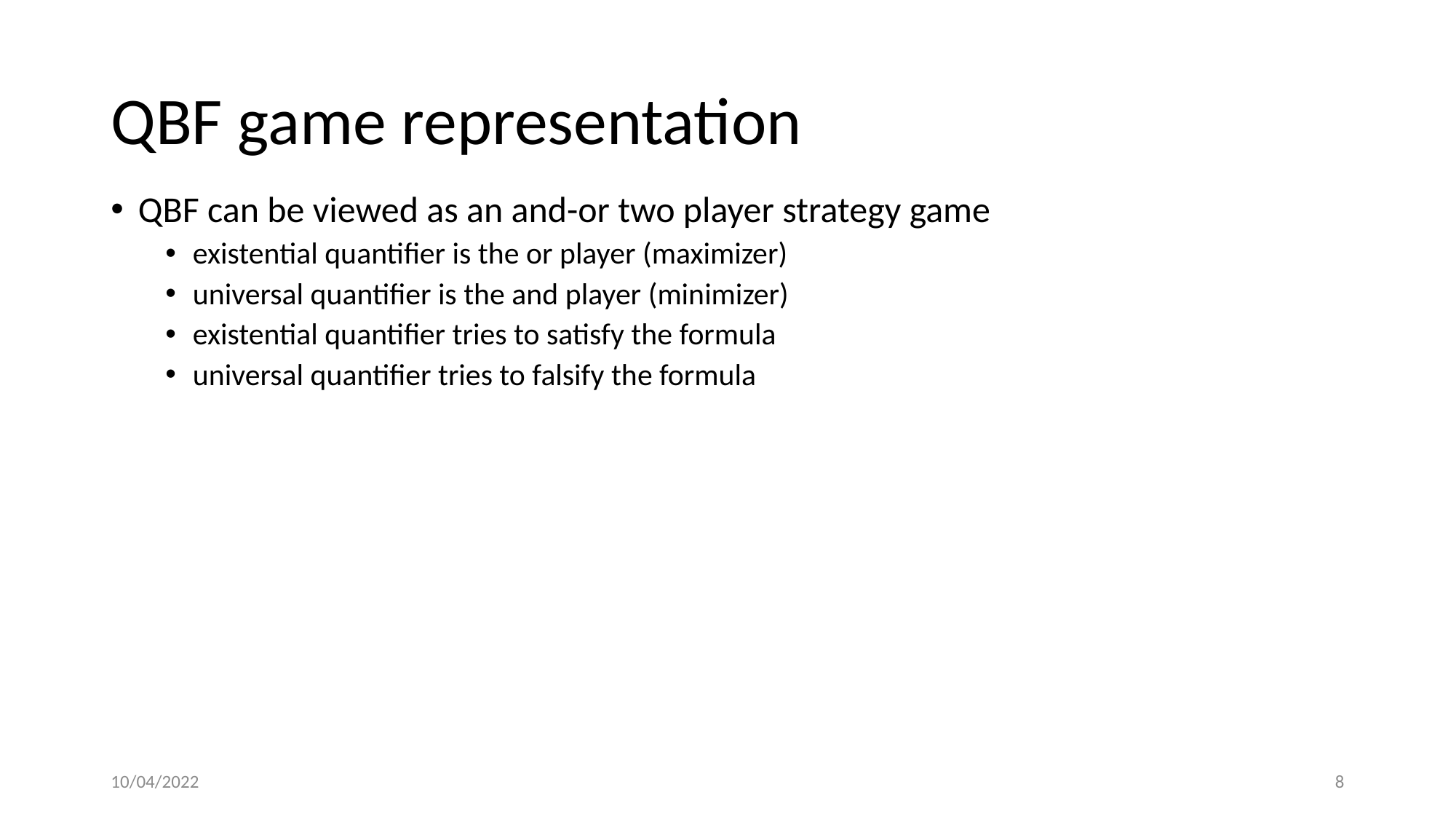

# QBF game representation
QBF can be viewed as an and-or two player strategy game
existential quantifier is the or player (maximizer)
universal quantifier is the and player (minimizer)
existential quantifier tries to satisfy the formula
universal quantifier tries to falsify the formula

10/04/2022
8